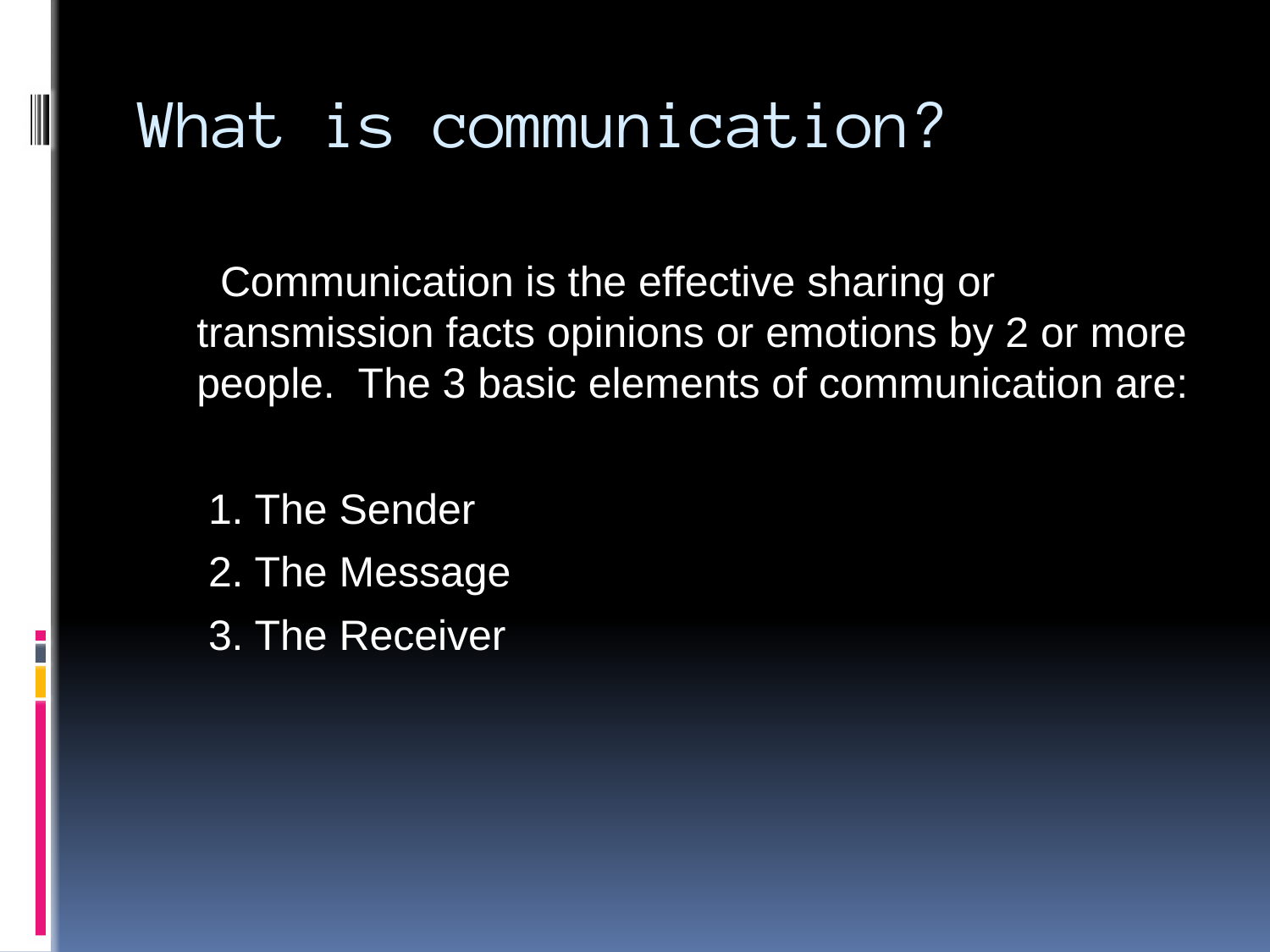

# What is communication?
      Communication is the effective sharing or transmission facts opinions or emotions by 2 or more people.  The 3 basic elements of communication are:

     1. The Sender
     2. The Message
     3. The Receiver